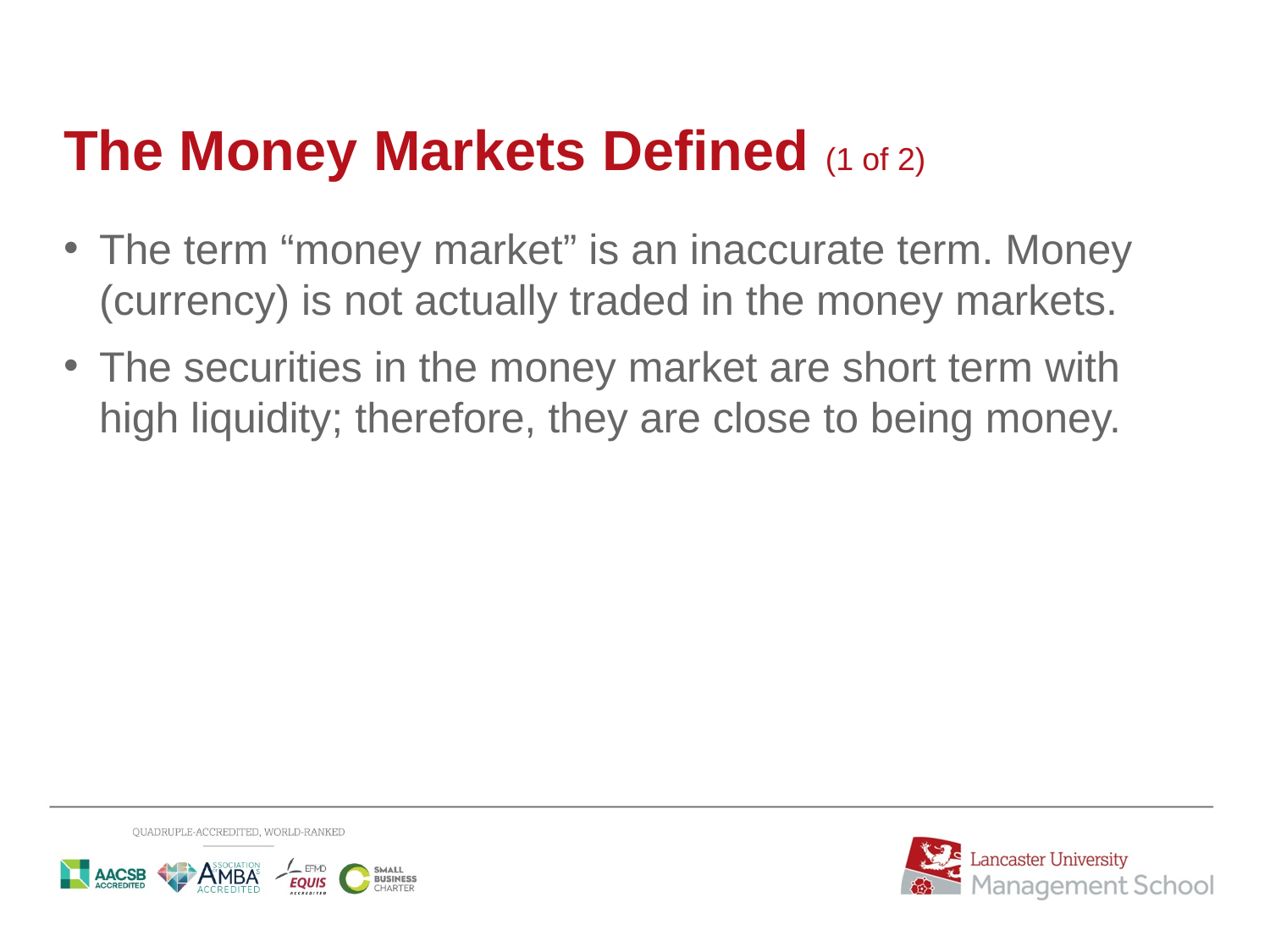

# The Money Markets Defined (1 of 2)
The term “money market” is an inaccurate term. Money (currency) is not actually traded in the money markets.
The securities in the money market are short term with high liquidity; therefore, they are close to being money.